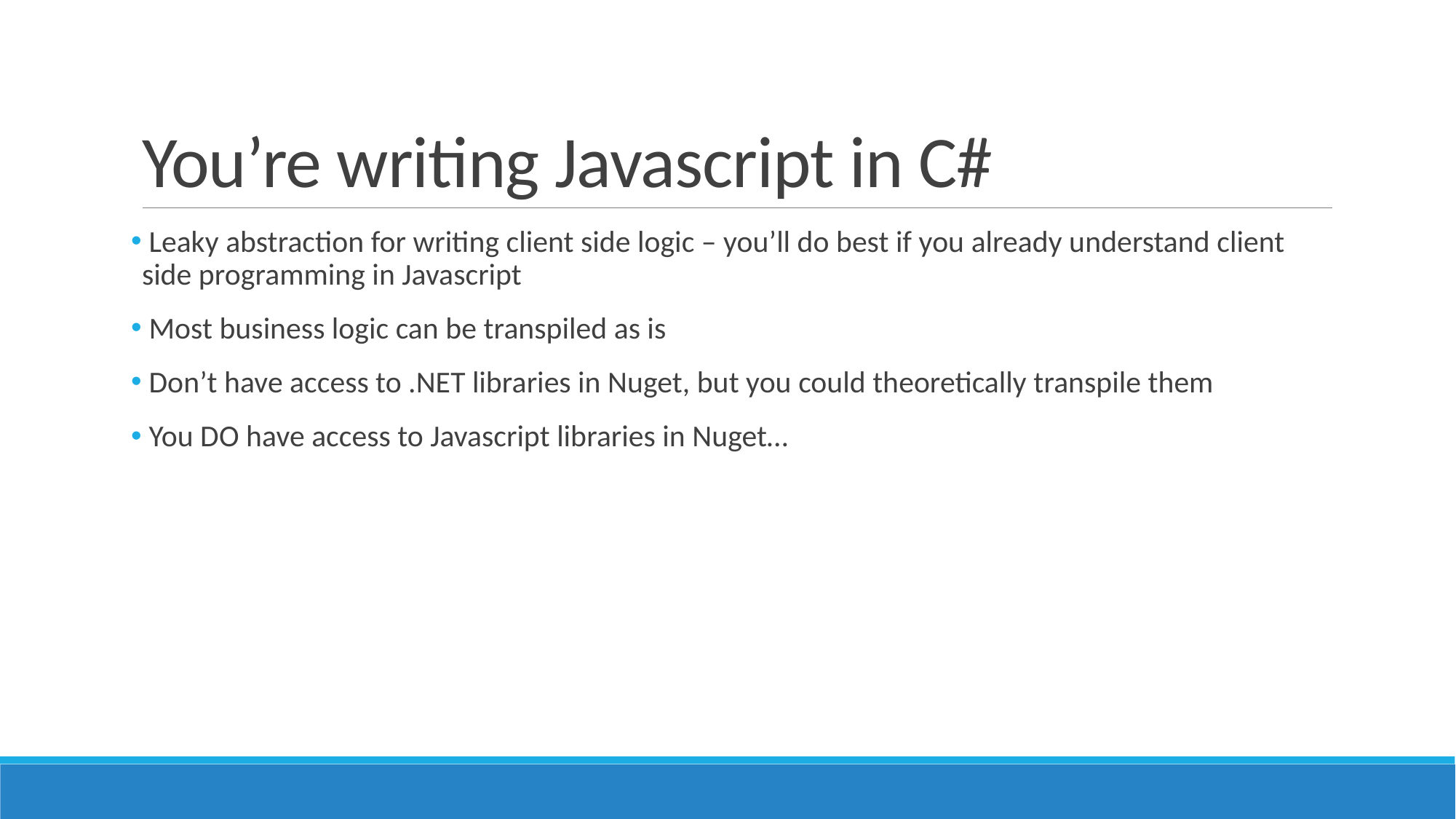

# You’re writing Javascript in C#
 Leaky abstraction for writing client side logic – you’ll do best if you already understand client side programming in Javascript
 Most business logic can be transpiled as is
 Don’t have access to .NET libraries in Nuget, but you could theoretically transpile them
 You DO have access to Javascript libraries in Nuget…